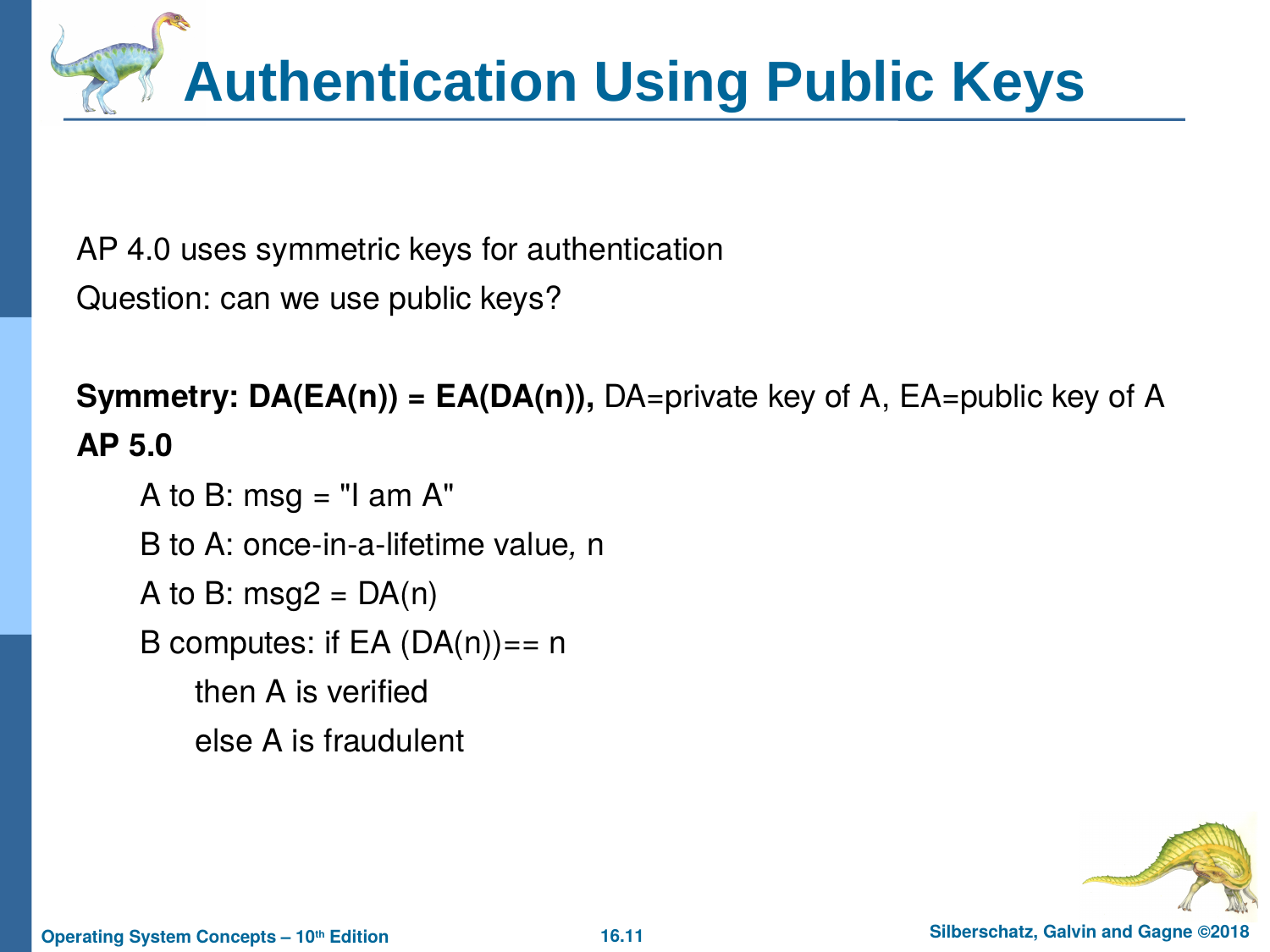

11
# Authentication Using Public Keys
AP 4.0 uses symmetric keys for authentication
Question: can we use public keys?

Symmetry: DA(EA(n)) = EA(DA(n)), DA=private key of A, EA=public key of A
AP 5.0
A to B: msg = "I am A"
B to A: once-in-a-lifetime value, n
A to B: msg2 = DA(n)
B computes: if EA (DA(n))== n
then A is verified
else A is fraudulent